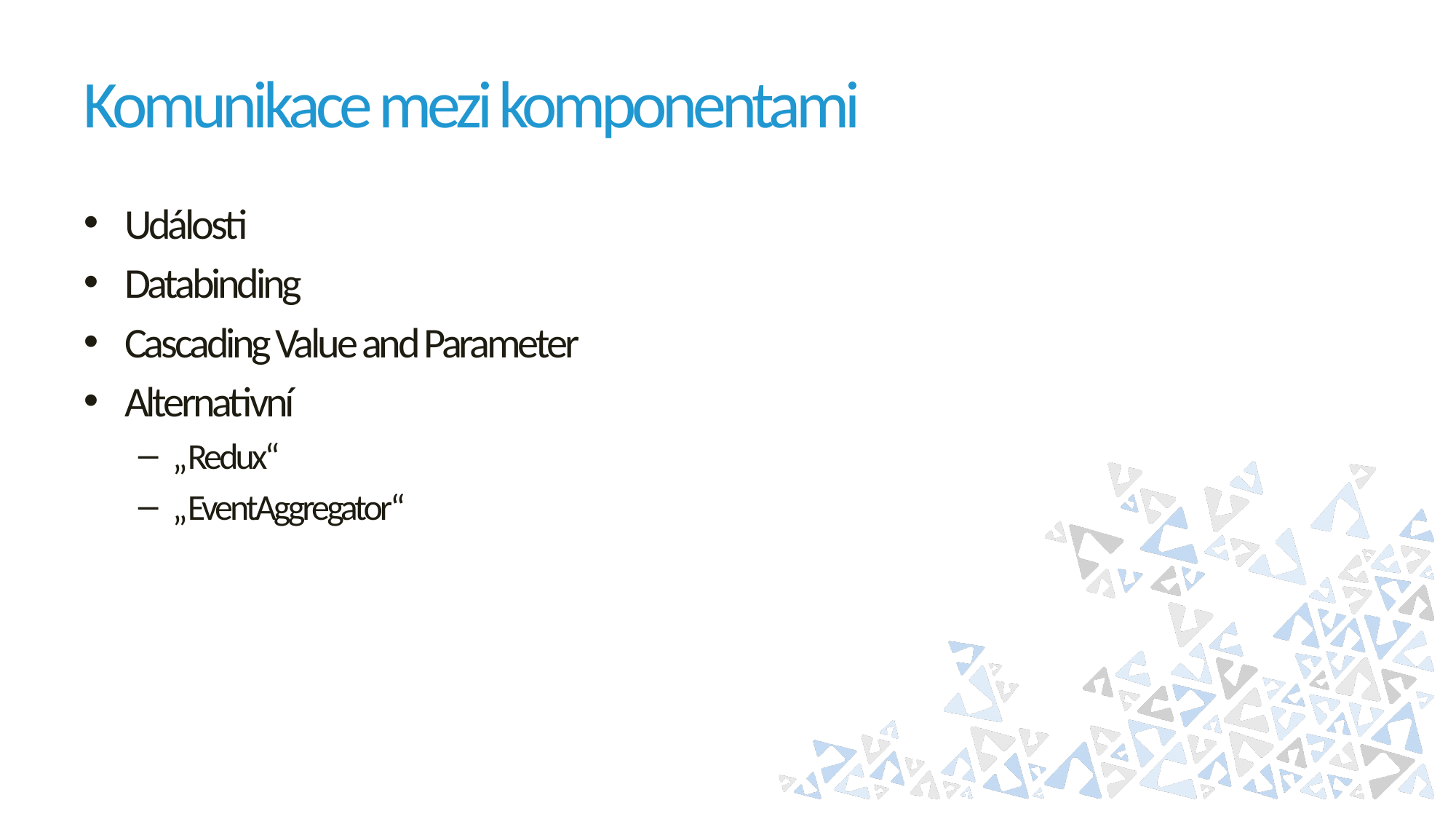

# Komunikace mezi komponentami
Události
Databinding
Cascading Value and Parameter
Alternativní
„Redux“
„EventAggregator“